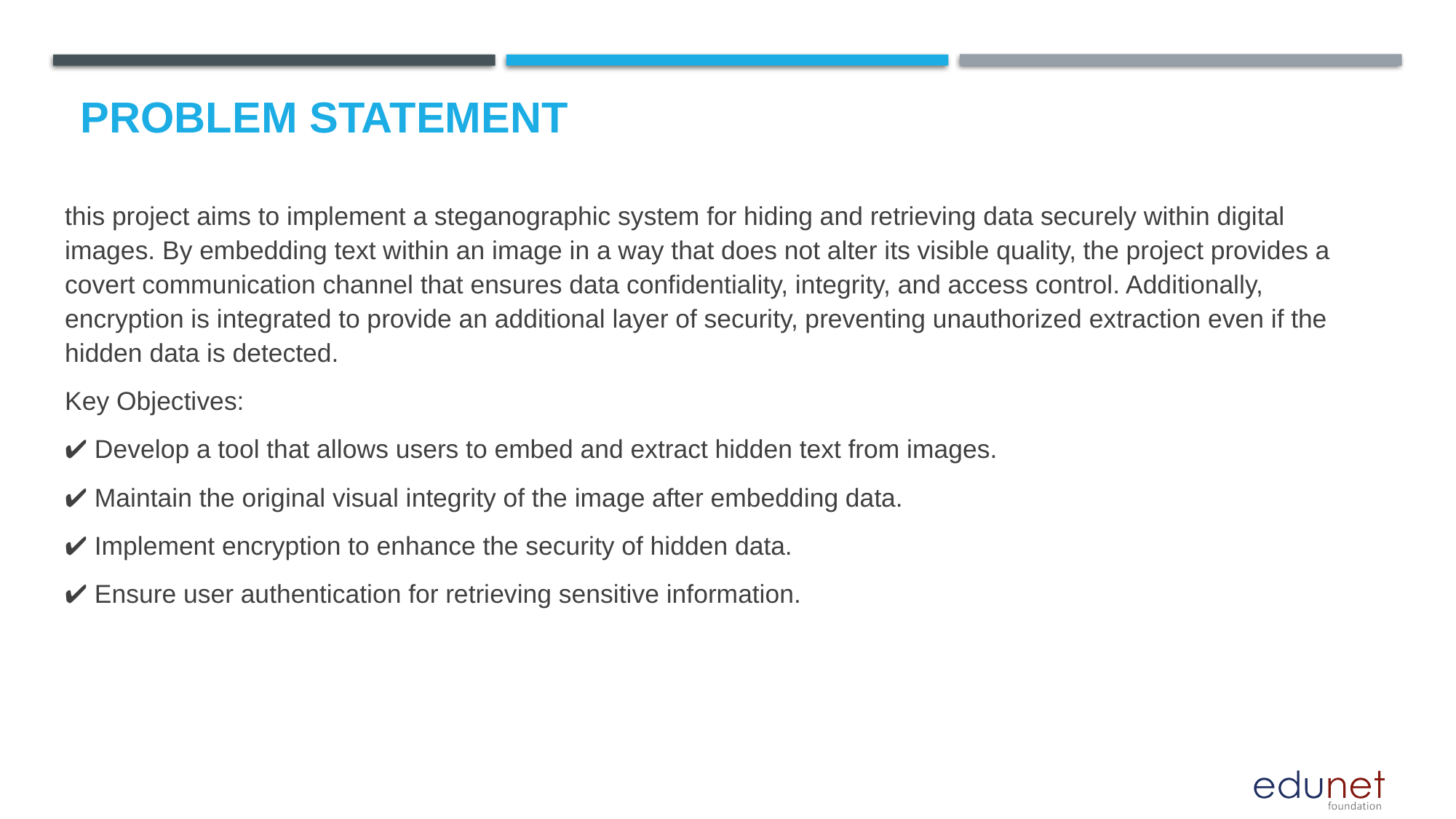

# Problem Statement
this project aims to implement a steganographic system for hiding and retrieving data securely within digital images. By embedding text within an image in a way that does not alter its visible quality, the project provides a covert communication channel that ensures data confidentiality, integrity, and access control. Additionally, encryption is integrated to provide an additional layer of security, preventing unauthorized extraction even if the hidden data is detected.
Key Objectives:
✔ Develop a tool that allows users to embed and extract hidden text from images.
✔ Maintain the original visual integrity of the image after embedding data.
✔ Implement encryption to enhance the security of hidden data.
✔ Ensure user authentication for retrieving sensitive information.